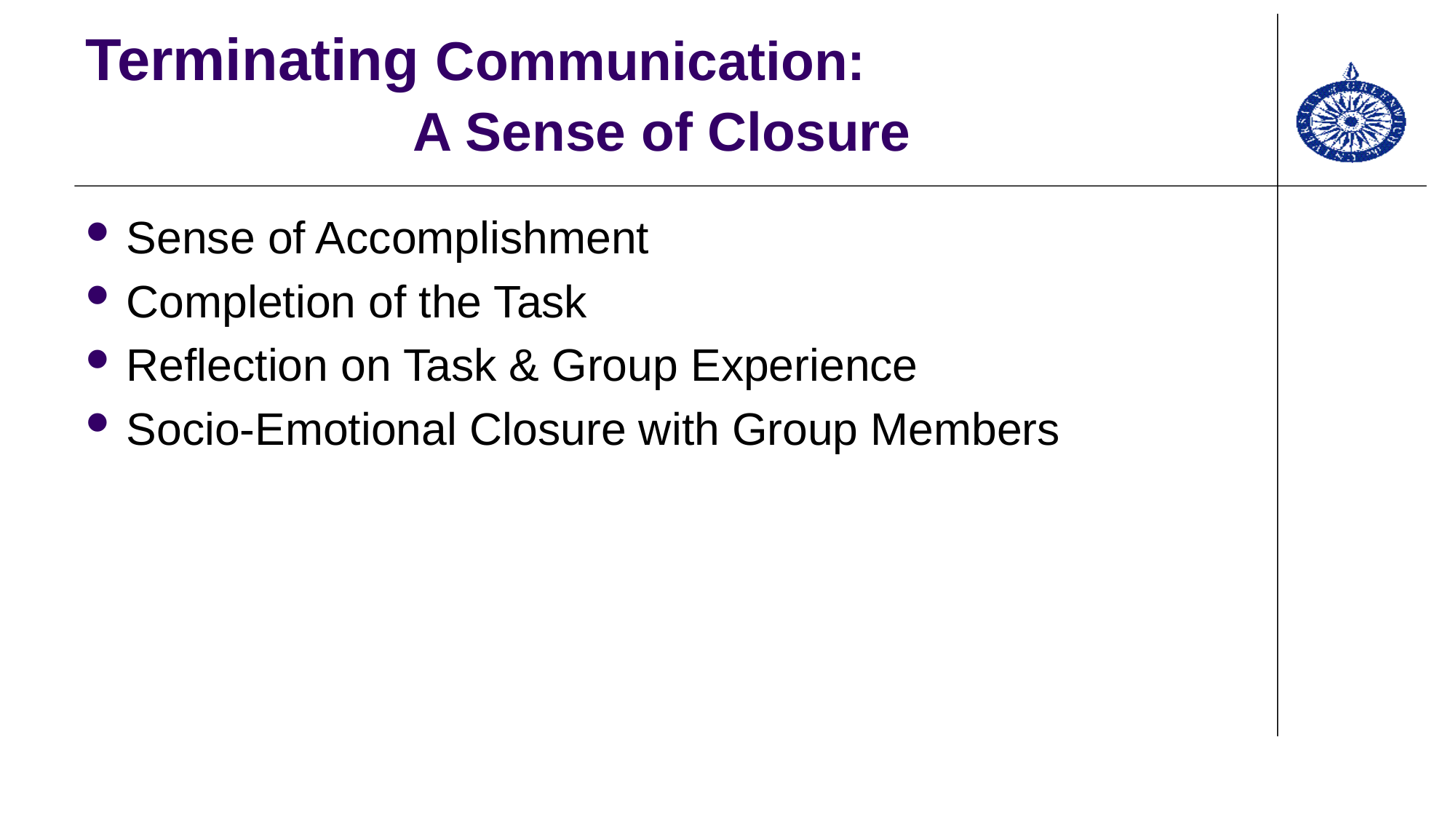

# Terminating Communication: A Sense of Closure
Sense of Accomplishment
Completion of the Task
Reflection on Task & Group Experience
Socio-Emotional Closure with Group Members